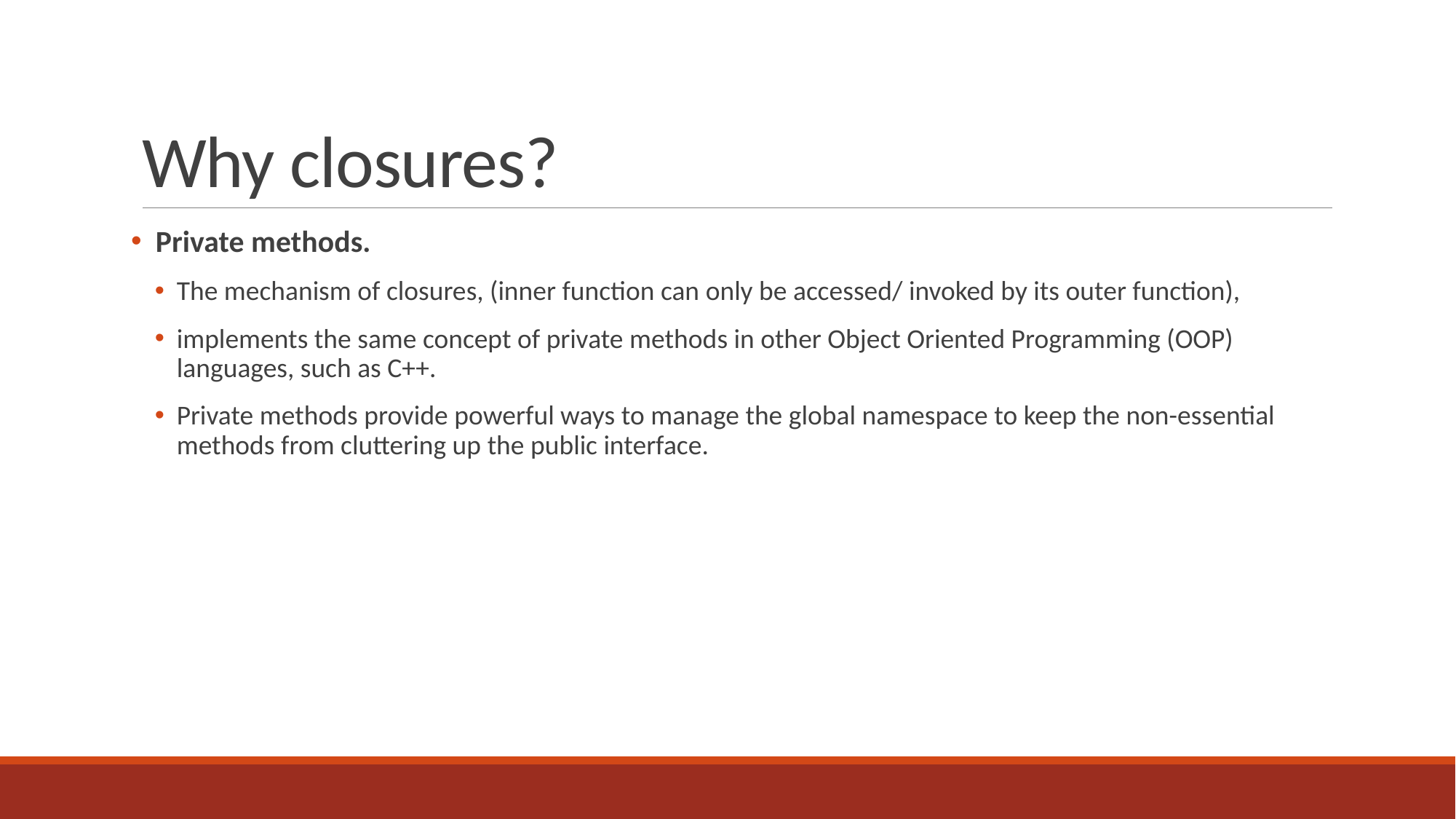

# Why closures?
  Private methods.
The mechanism of closures, (inner function can only be accessed/ invoked by its outer function),
implements the same concept of private methods in other Object Oriented Programming (OOP) languages, such as C++.
Private methods provide powerful ways to manage the global namespace to keep the non-essential methods from cluttering up the public interface.